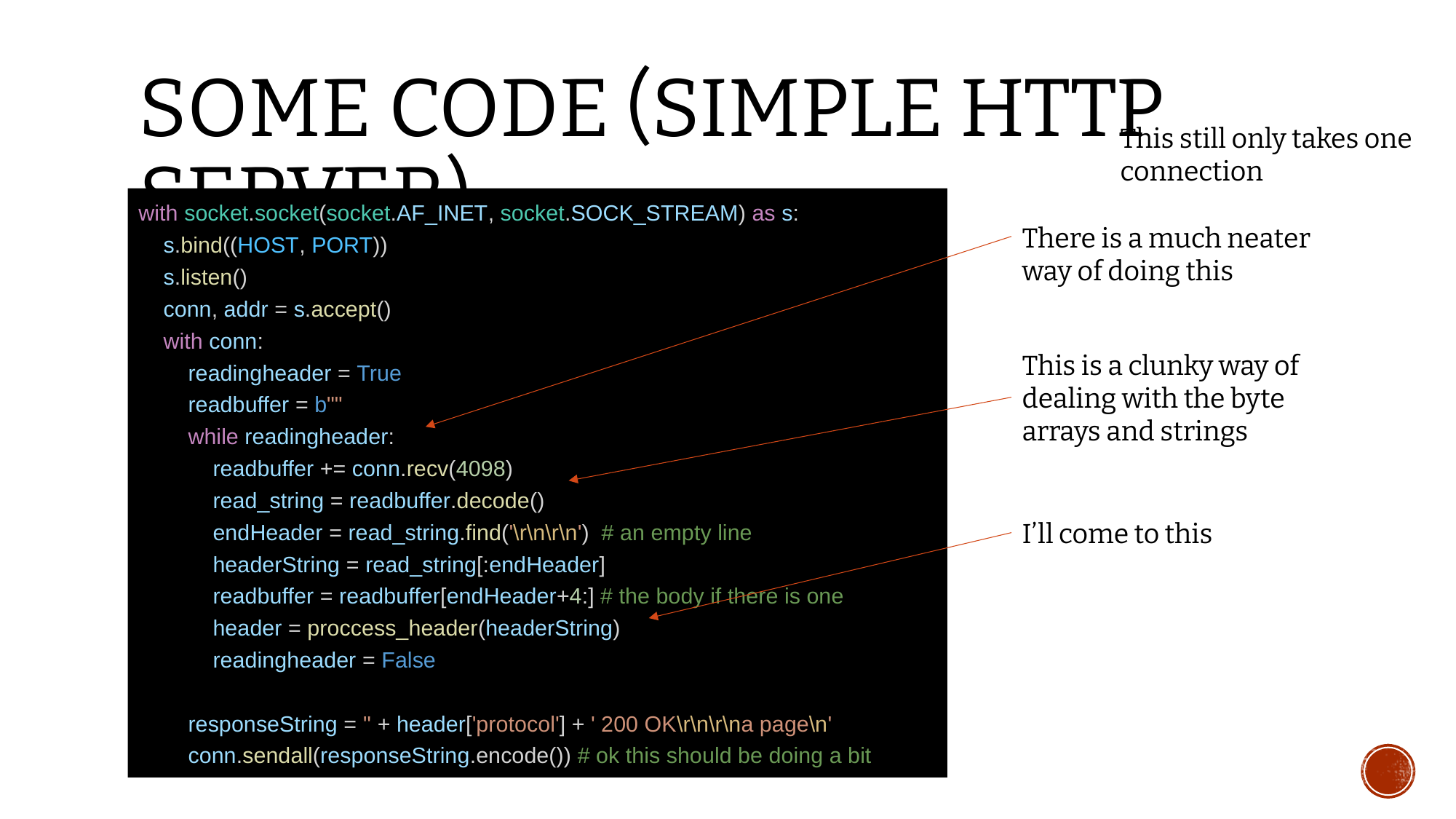

# Some code (simple http server)
This still only takes one connection
with socket.socket(socket.AF_INET, socket.SOCK_STREAM) as s:
    s.bind((HOST, PORT))
    s.listen()
    conn, addr = s.accept()
    with conn:
        readingheader = True
        readbuffer = b""
        while readingheader:
            readbuffer += conn.recv(4098)
            read_string = readbuffer.decode()
            endHeader = read_string.find('\r\n\r\n')  # an empty line
            headerString = read_string[:endHeader]
            readbuffer = readbuffer[endHeader+4:] # the body if there is one
            header = proccess_header(headerString)
            readingheader = False

        responseString = '' + header['protocol'] + ' 200 OK\r\n\r\na page\n'
        conn.sendall(responseString.encode()) # ok this should be doing a bit
There is a much neater way of doing this
This is a clunky way of dealing with the byte arrays and strings
I’ll come to this